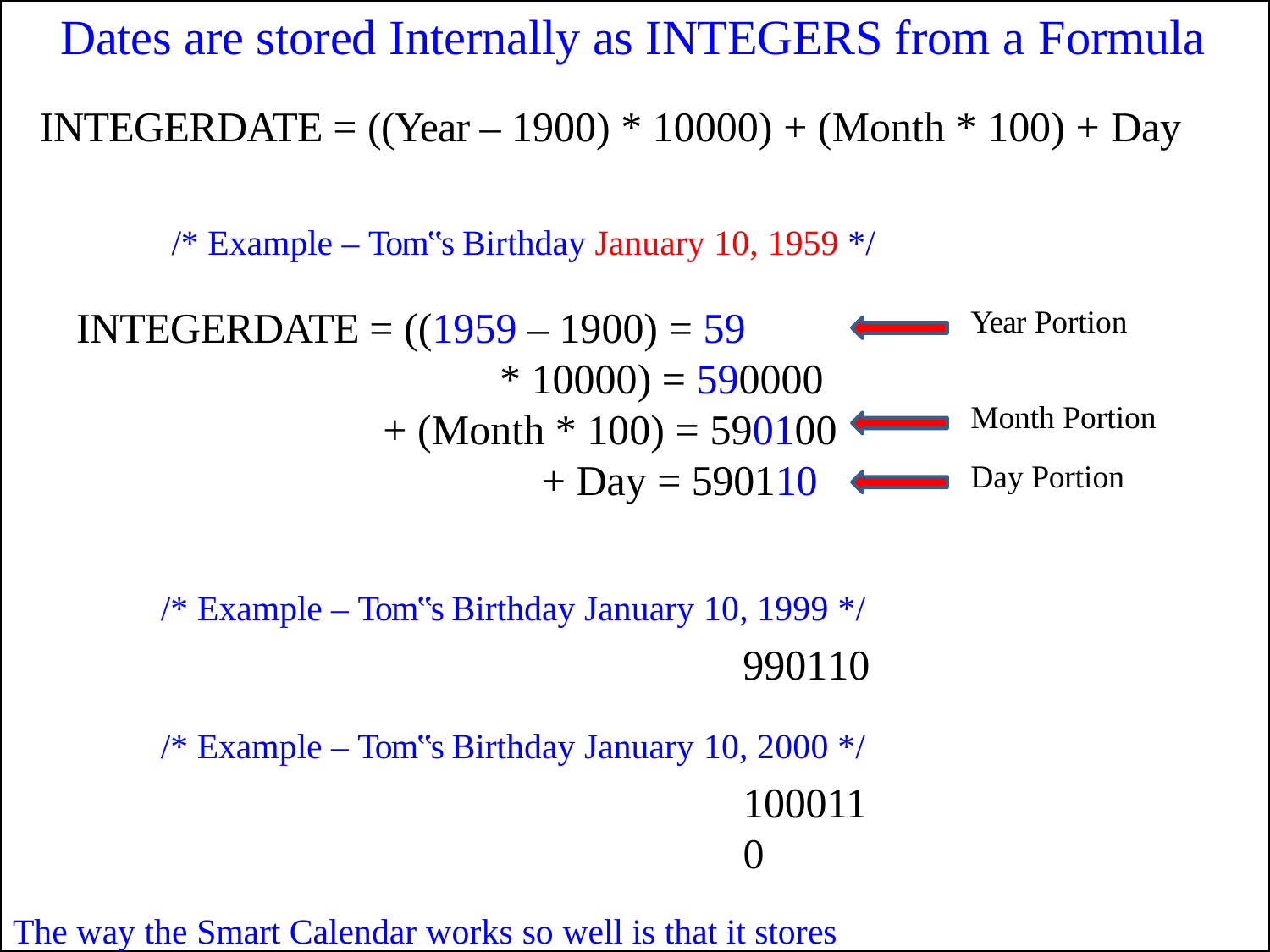

# Dates are stored Internally as INTEGERS from a Formula
INTEGERDATE = ((Year – 1900) * 10000) + (Month * 100) + Day

/* Example – Tom‟s Birthday January 10, 1959 */
INTEGERDATE = ((1959 – 1900) = 59
* 10000) = 590000
+ (Month * 100) = 590100
+ Day = 590110
Year Portion

Month Portion
Day Portion
/* Example – Tom‟s Birthday January 10, 1999 */
990110
/* Example – Tom‟s Birthday January 10, 2000 */
1000110
The way the Smart Calendar works so well is that it stores EVERY date in Teradata as
something known as an INTEGERDATE.